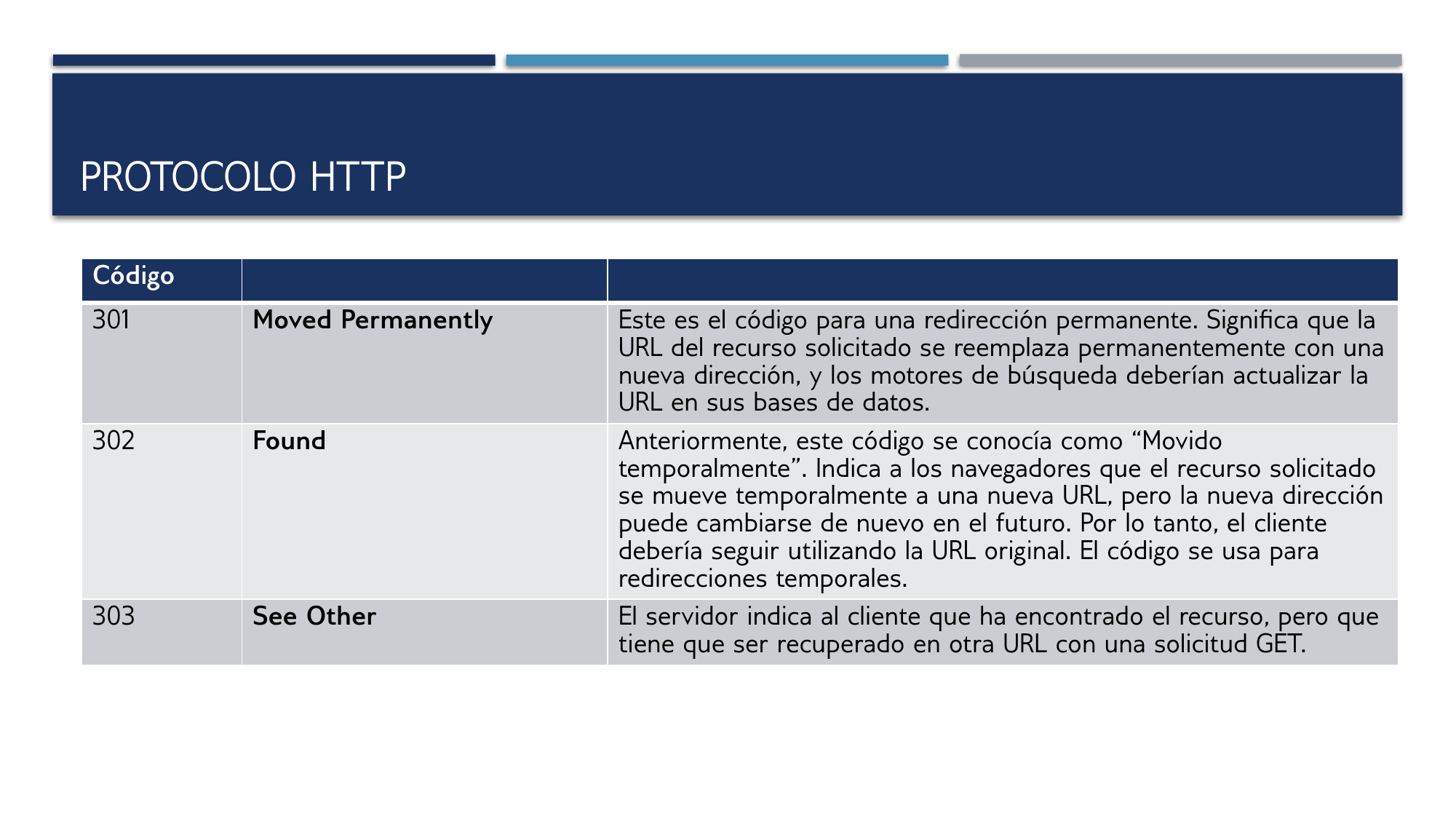

# Protocolo http
| Código |  |  |
| --- | --- | --- |
| 301 | Moved Permanently | Este es el código para una redirección permanente. Significa que la URL del recurso solicitado se reemplaza permanentemente con una nueva dirección, y los motores de búsqueda deberían actualizar la URL en sus bases de datos. |
| 302 | Found | Anteriormente, este código se conocía como “Movido temporalmente”. Indica a los navegadores que el recurso solicitado se mueve temporalmente a una nueva URL, pero la nueva dirección puede cambiarse de nuevo en el futuro. Por lo tanto, el cliente debería seguir utilizando la URL original. El código se usa para redirecciones temporales. |
| 303 | See Other | El servidor indica al cliente que ha encontrado el recurso, pero que tiene que ser recuperado en otra URL con una solicitud GET. |